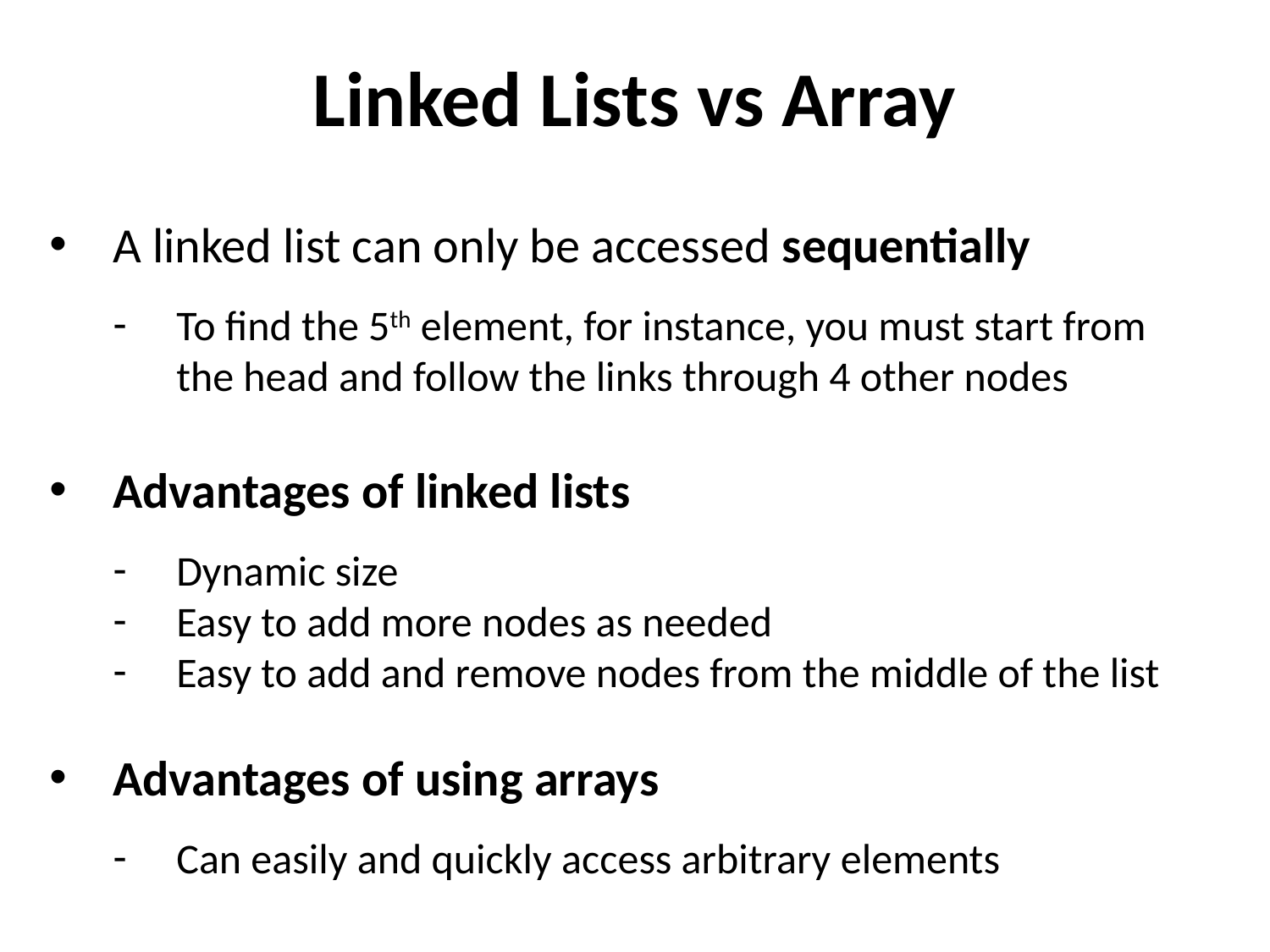

Linked Lists vs Array
A linked list can only be accessed sequentially

To find the 5th element, for instance, you must start from the head and follow the links through 4 other nodes

Advantages of linked lists

Dynamic size
Easy to add more nodes as needed
Easy to add and remove nodes from the middle of the list

Advantages of using arrays

Can easily and quickly access arbitrary elements